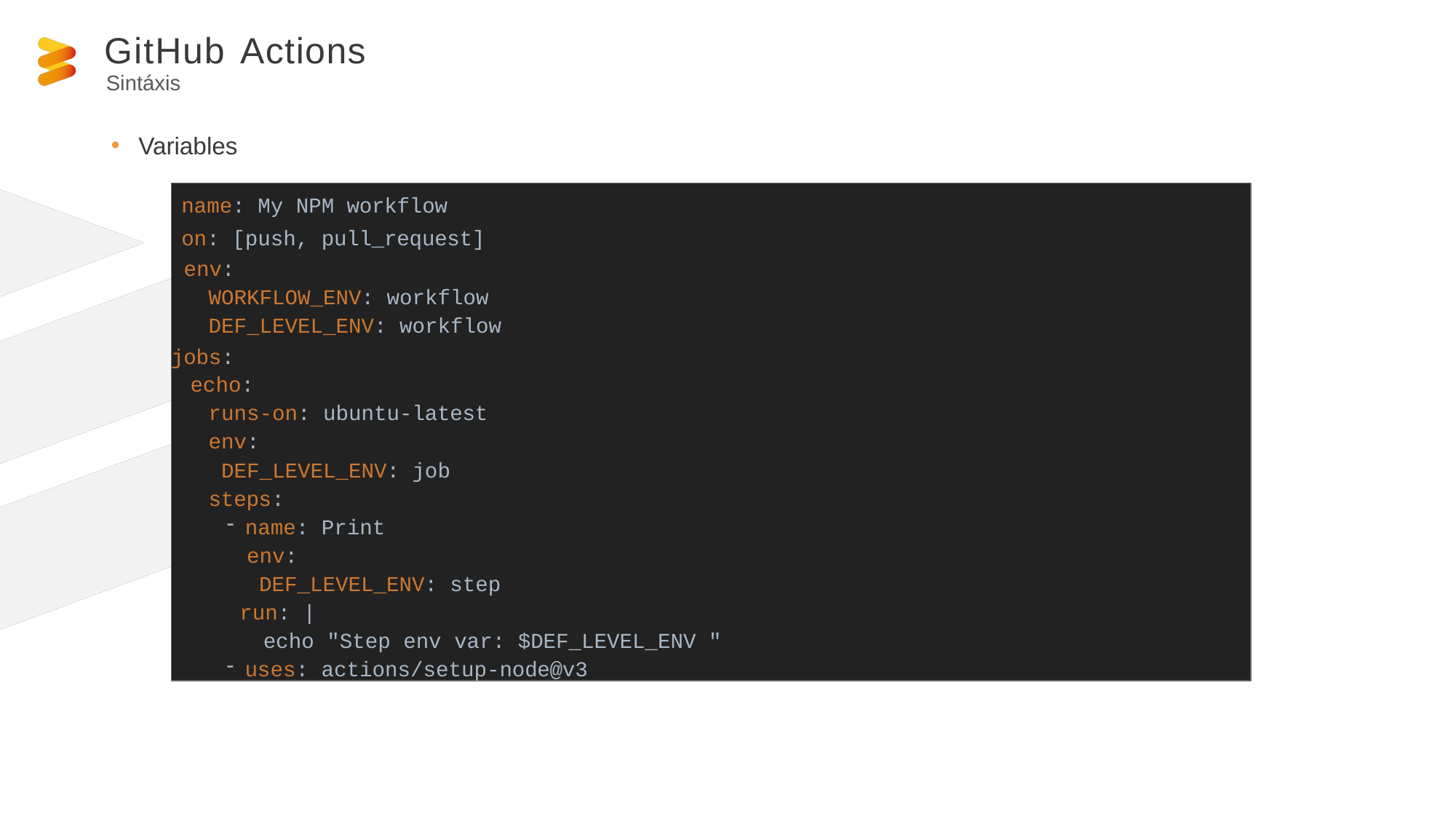

GitHub  Actions
# Sintáxis
Variables
name: My NPM workflow
on: [push, pull_request]
 env:
WORKFLOW_ENV: workflow
DEF_LEVEL_ENV: workflow
jobs:
echo:
runs-on: ubuntu-latest
env:
 DEF_LEVEL_ENV: job
steps:
name: Print
   env:
    DEF_LEVEL_ENV: step
 run: |
echo "Step env var: $DEF_LEVEL_ENV "
uses: actions/setup-node@v3